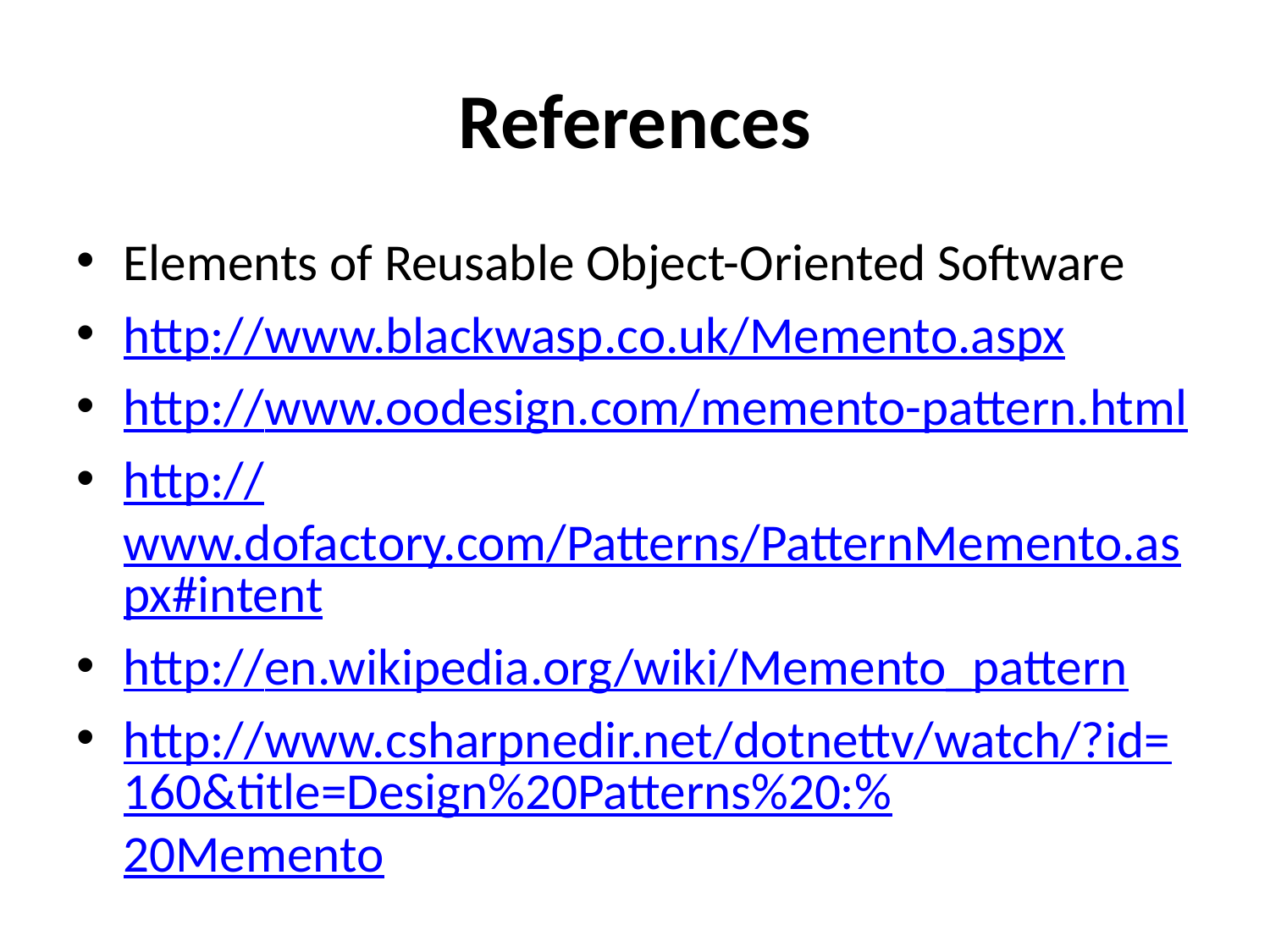

# References
Elements of Reusable Object-Oriented Software
http://www.blackwasp.co.uk/Memento.aspx
http://www.oodesign.com/memento-pattern.html
http://www.dofactory.com/Patterns/PatternMemento.aspx#intent
http://en.wikipedia.org/wiki/Memento_pattern
http://www.csharpnedir.net/dotnettv/watch/?id=160&title=Design%20Patterns%20:%20Memento